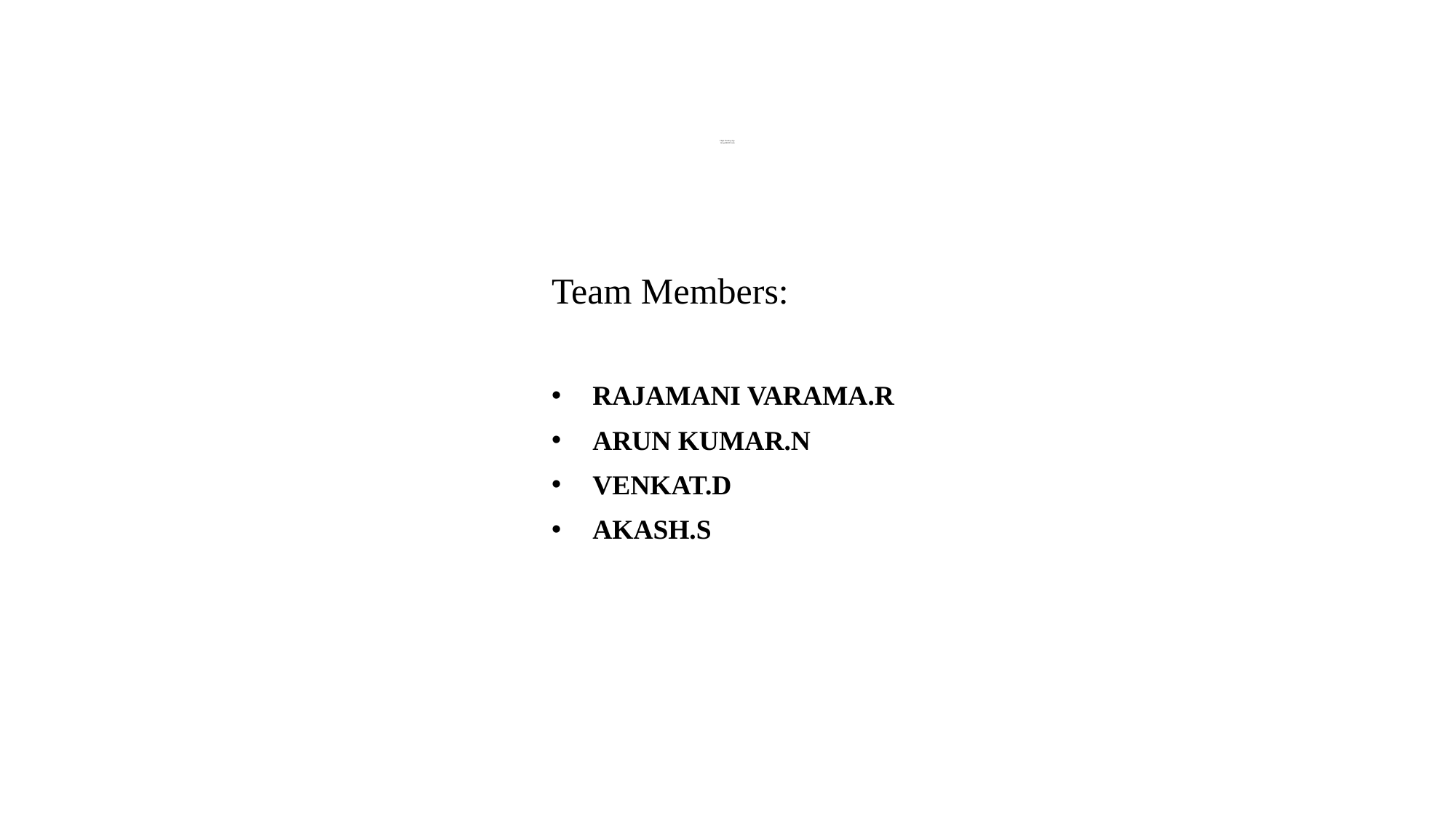

# Flight Booking App Using MERN Stack
Team Members:

RAJAMANI VARAMA.R
ARUN KUMAR.N
VENKAT.D
AKASH.S